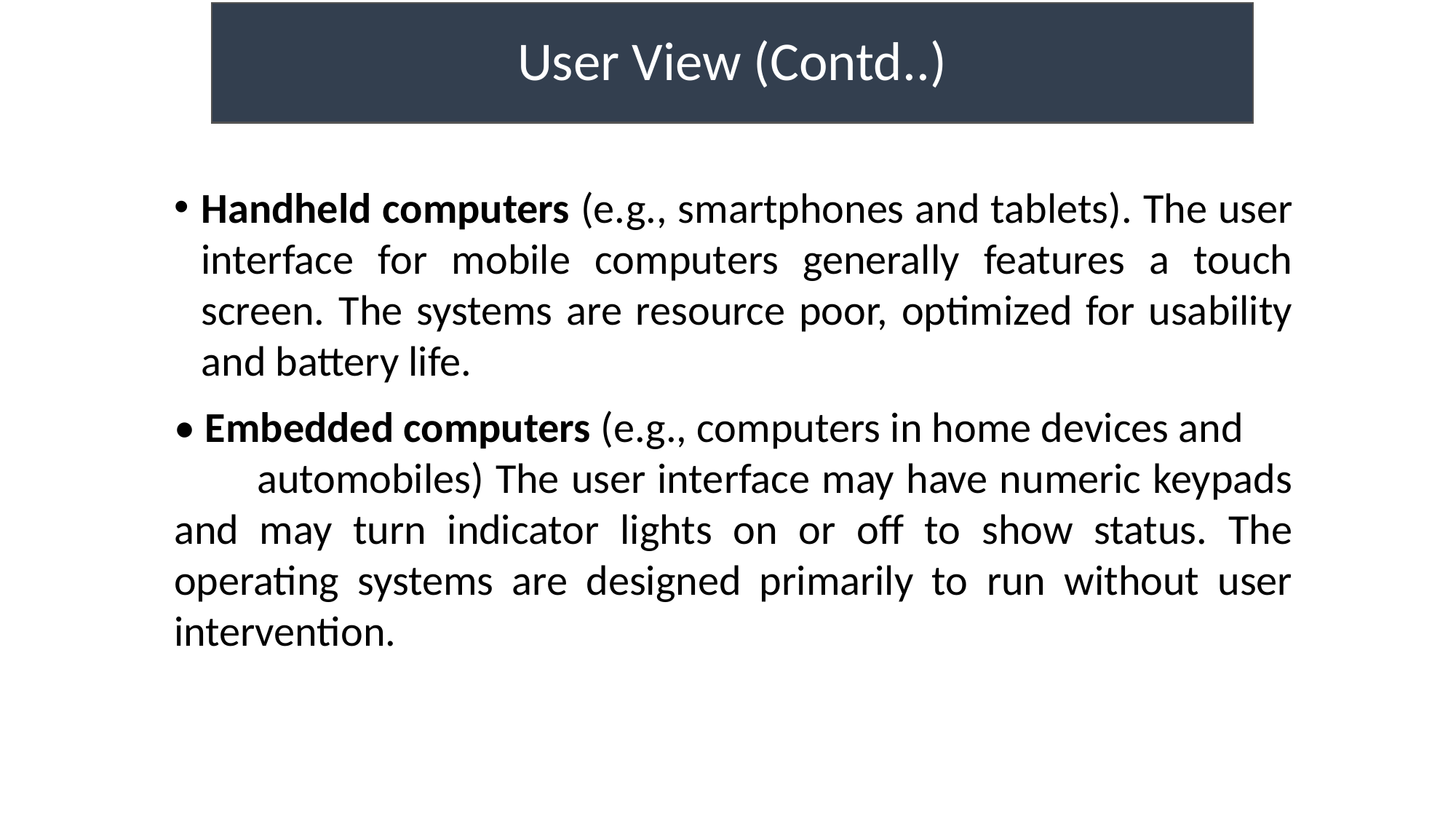

# User View (Contd..)
Handheld computers (e.g., smartphones and tablets). The user interface for mobile computers generally features a touch screen. The systems are resource poor, optimized for usability and battery life.
• Embedded computers (e.g., computers in home devices and             automobiles) The user interface may have numeric keypads and may turn indicator lights on or off to show status. The operating systems are designed primarily to run without user intervention.